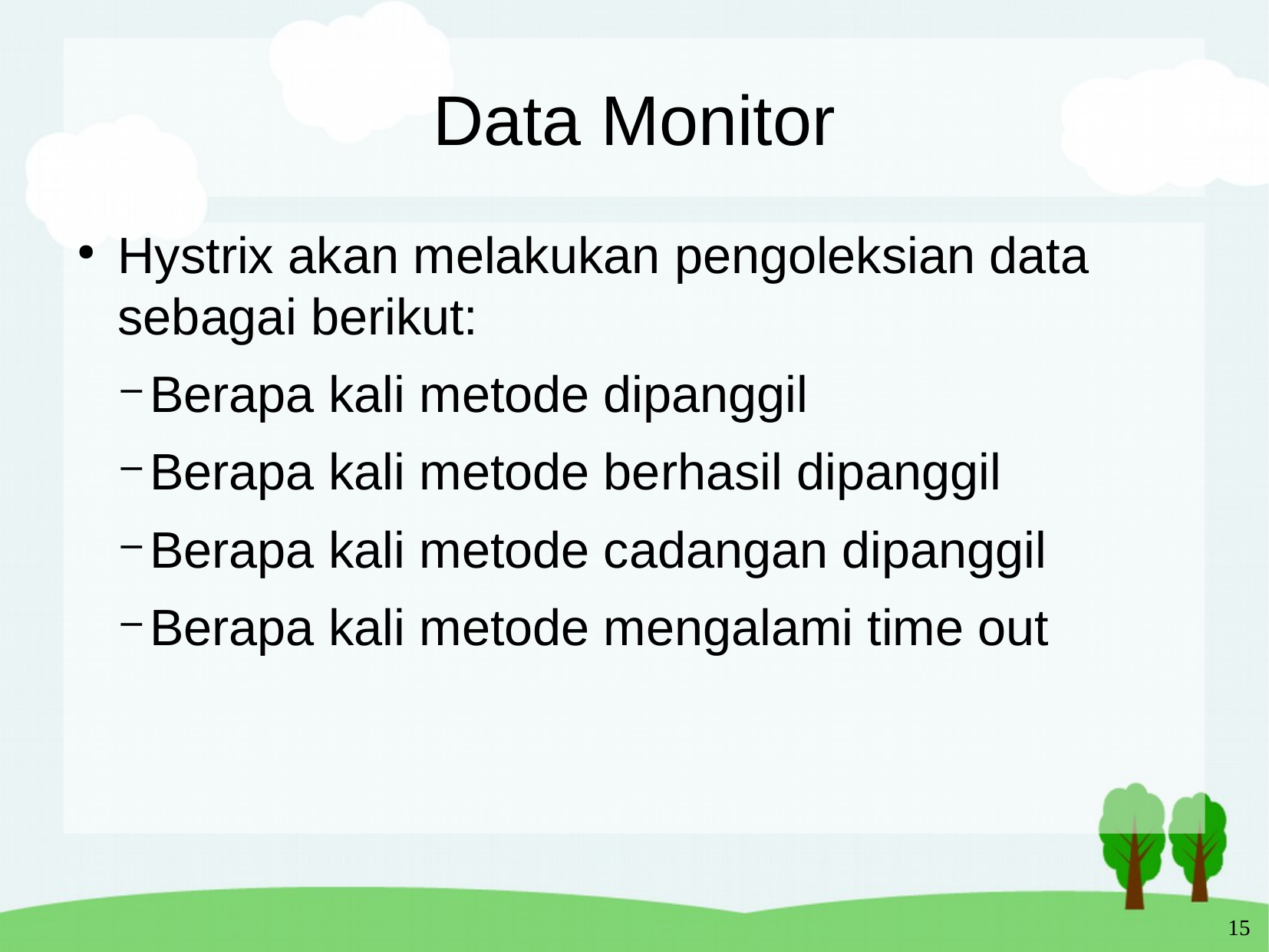

Data Monitor
Hystrix akan melakukan pengoleksian data sebagai berikut:
Berapa kali metode dipanggil
Berapa kali metode berhasil dipanggil
Berapa kali metode cadangan dipanggil
Berapa kali metode mengalami time out
15